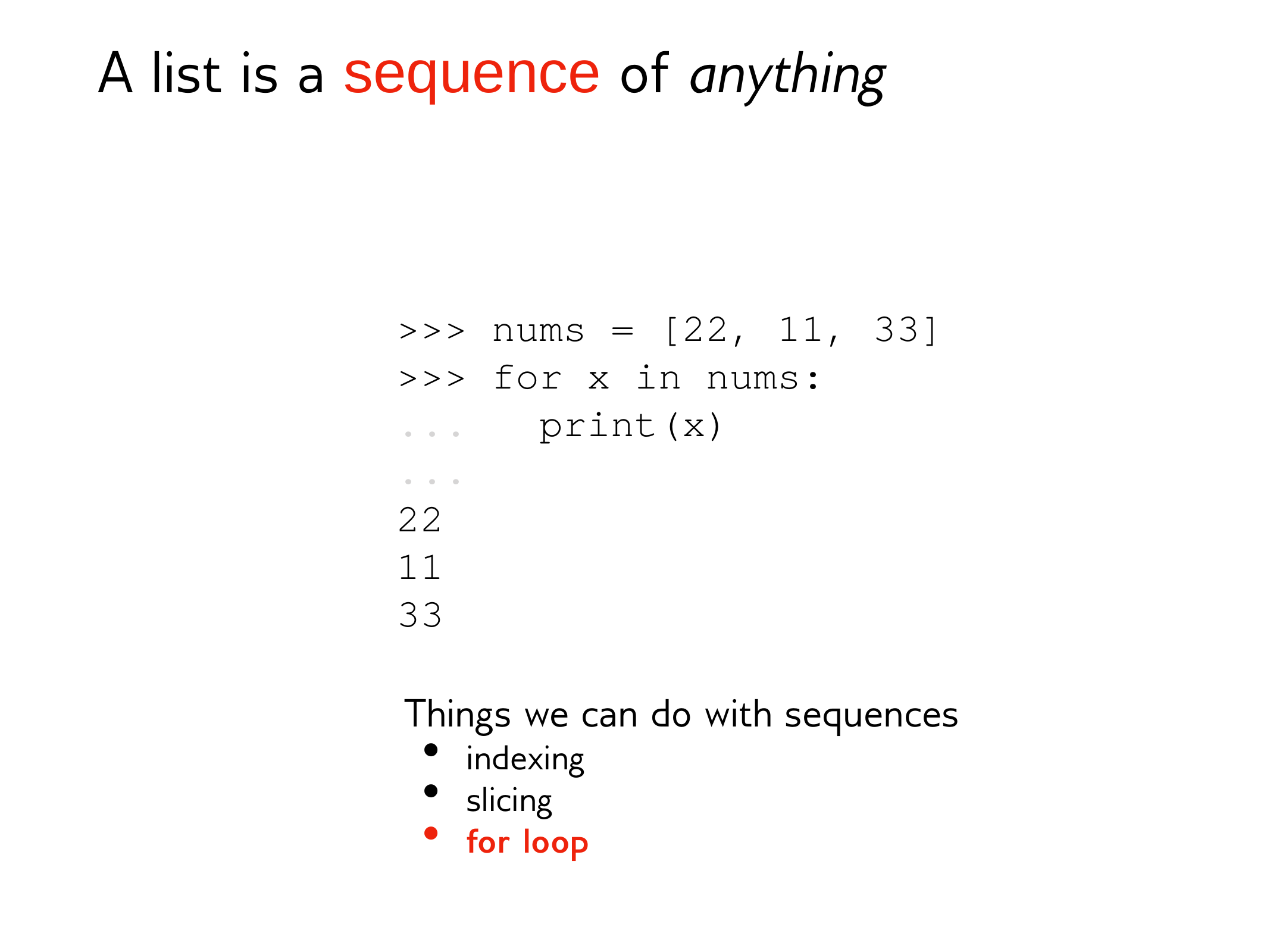

# A list is a sequence of anything

>>> nums = [22, 11, 33]
>>> for x in nums:
...   print(x)
...
22
11
33
Things we can do with sequences
indexing
slicing
for loop